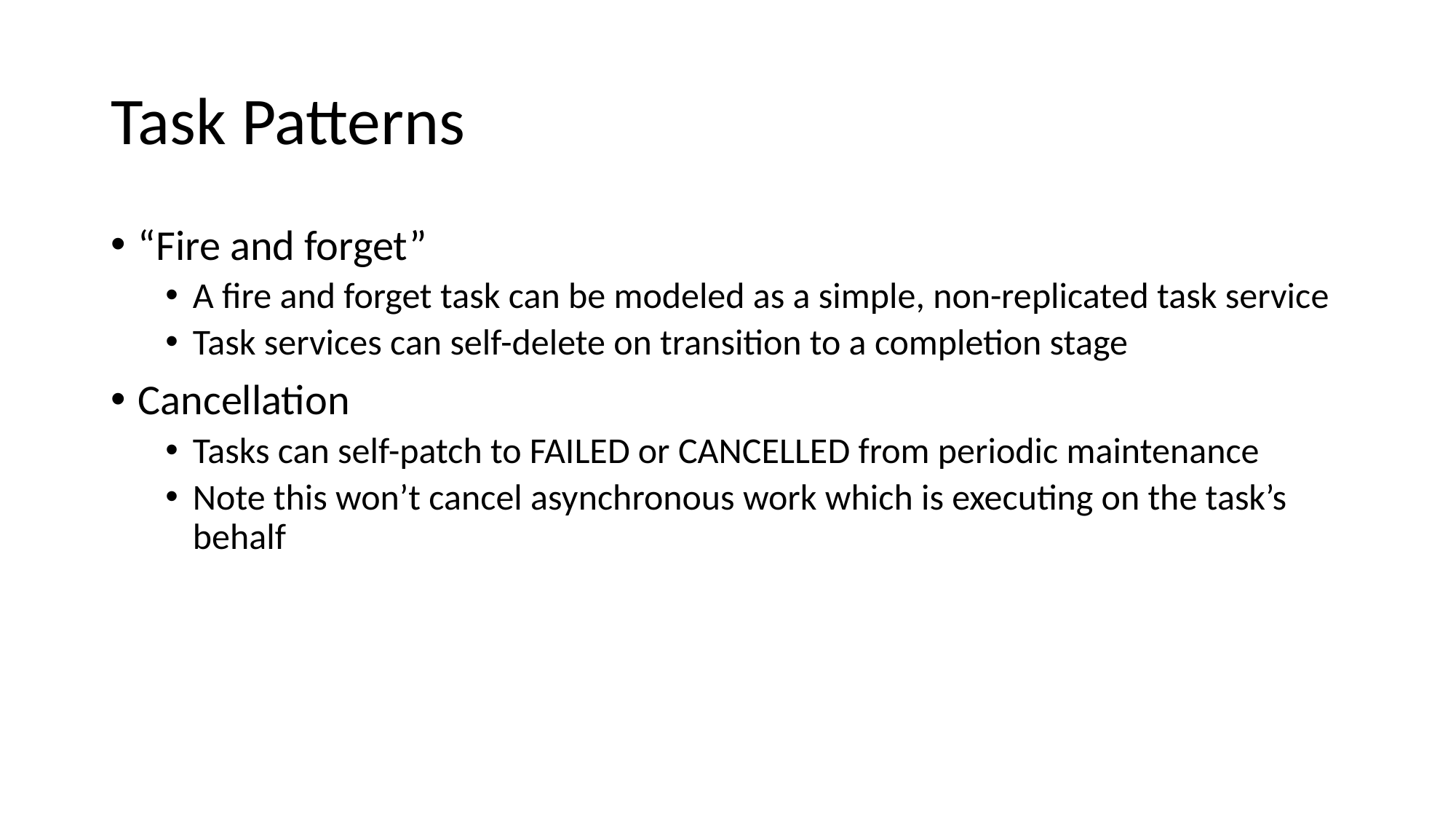

# Task Patterns
“Fire and forget”
A fire and forget task can be modeled as a simple, non-replicated task service
Task services can self-delete on transition to a completion stage
Cancellation
Tasks can self-patch to FAILED or CANCELLED from periodic maintenance
Note this won’t cancel asynchronous work which is executing on the task’s behalf